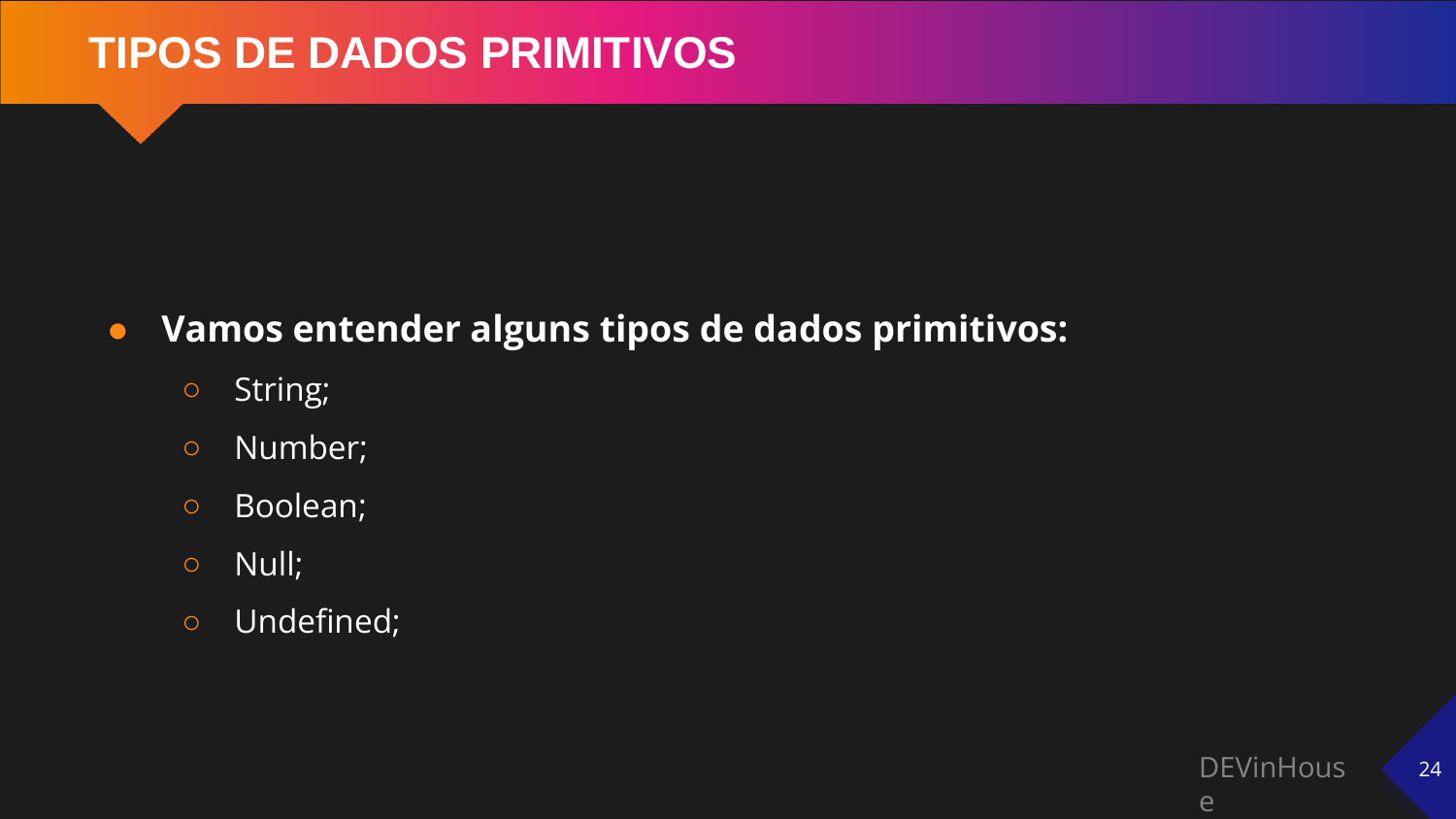

# TIPOS DE DADOS PRIMITIVOS
Vamos entender alguns tipos de dados primitivos:
String;
Number;
Boolean;
Null;
Undefined;
24